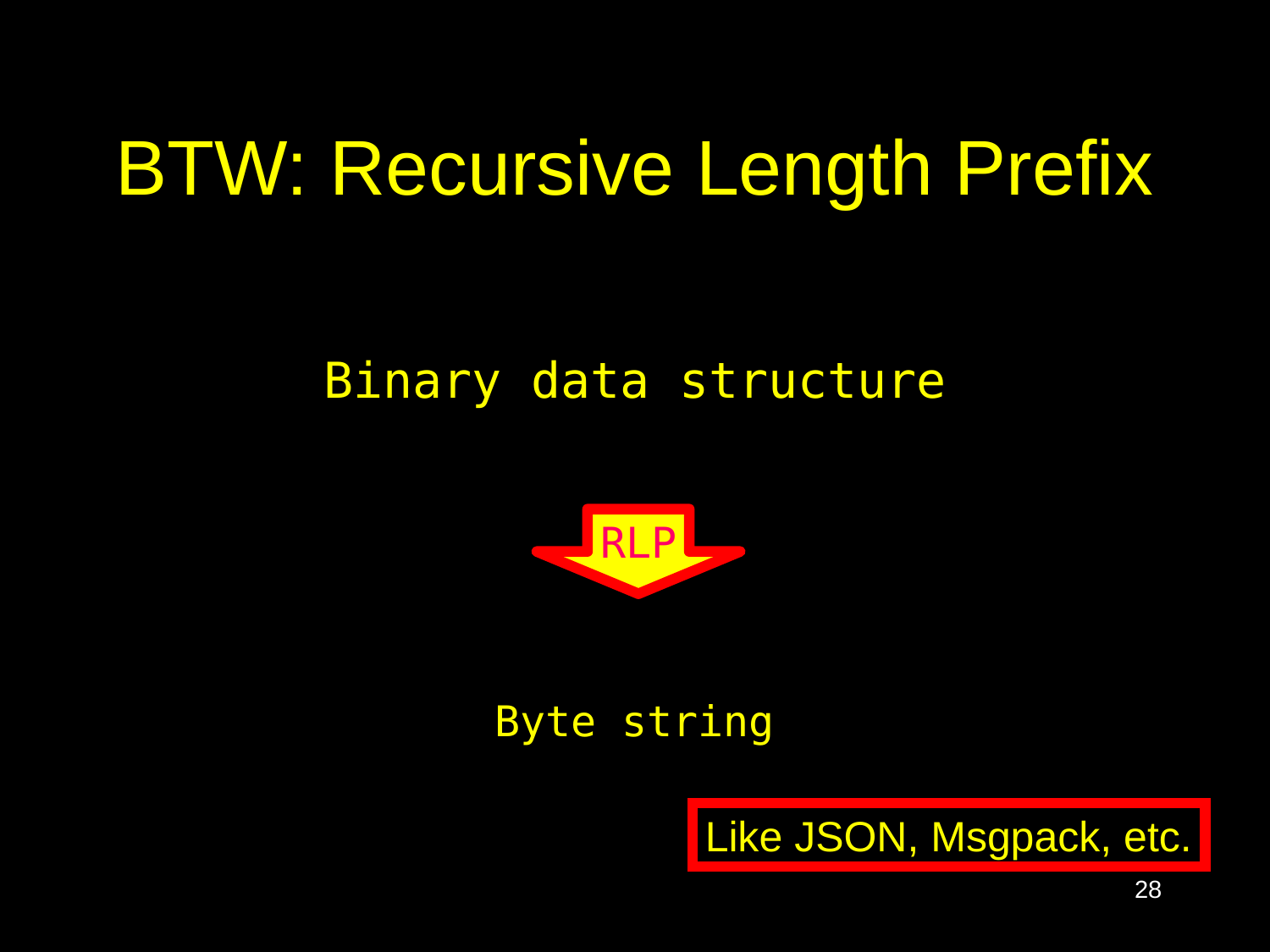

# BTW: Recursive Length Prefix
Binary data structure
RLP
Byte string
Like JSON, Msgpack, etc.
28